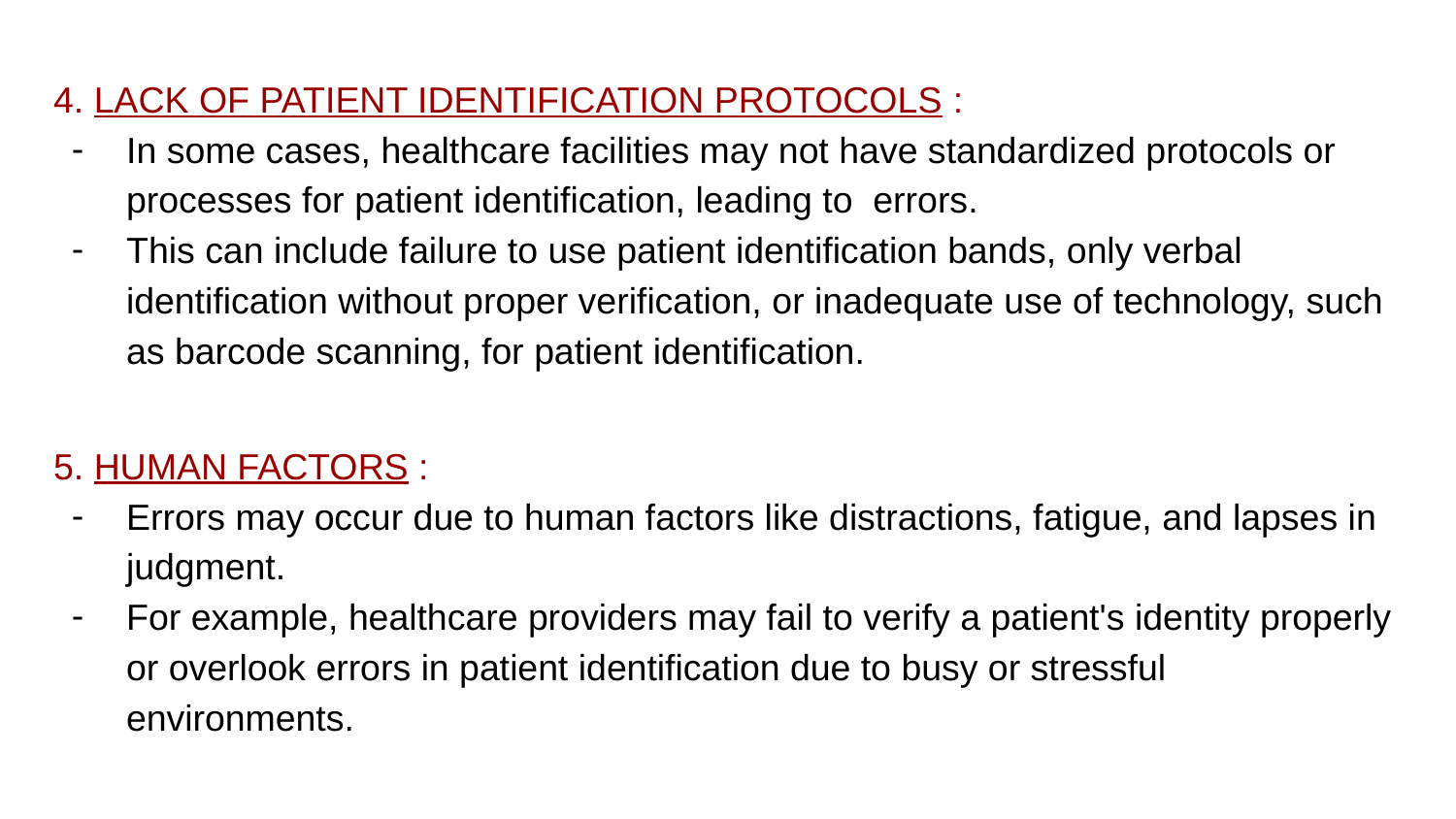

4. LACK OF PATIENT IDENTIFICATION PROTOCOLS :
In some cases, healthcare facilities may not have standardized protocols or processes for patient identification, leading to  errors.
This can include failure to use patient identification bands, only verbal identification without proper verification, or inadequate use of technology, such as barcode scanning, for patient identification.

5. HUMAN FACTORS :
Errors may occur due to human factors like distractions, fatigue, and lapses in judgment.
For example, healthcare providers may fail to verify a patient's identity properly or overlook errors in patient identification due to busy or stressful environments.